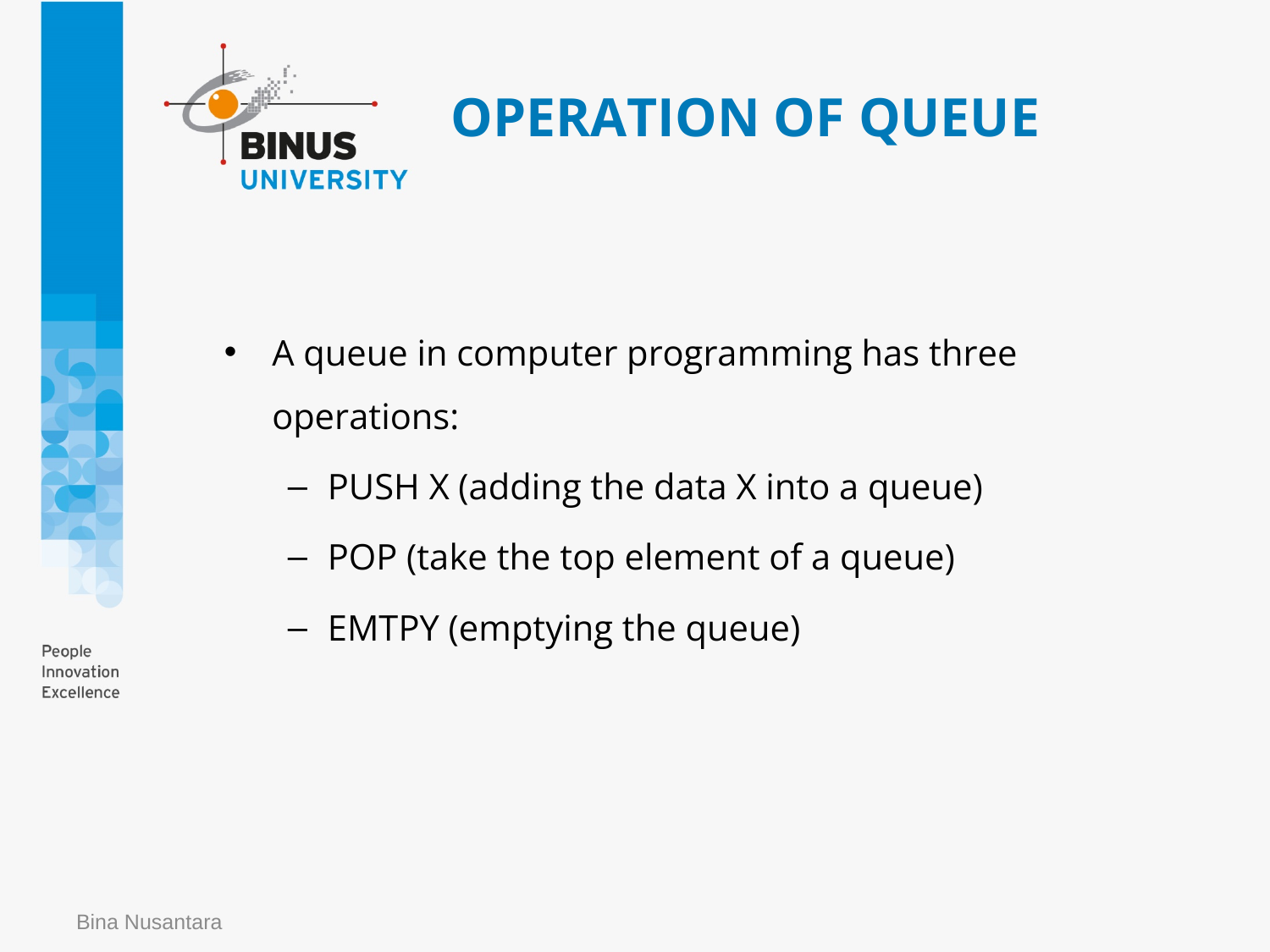

# OPERATION OF QUEUE
A queue in computer programming has three operations:
PUSH X (adding the data X into a queue)
POP (take the top element of a queue)
EMTPY (emptying the queue)
Bina Nusantara